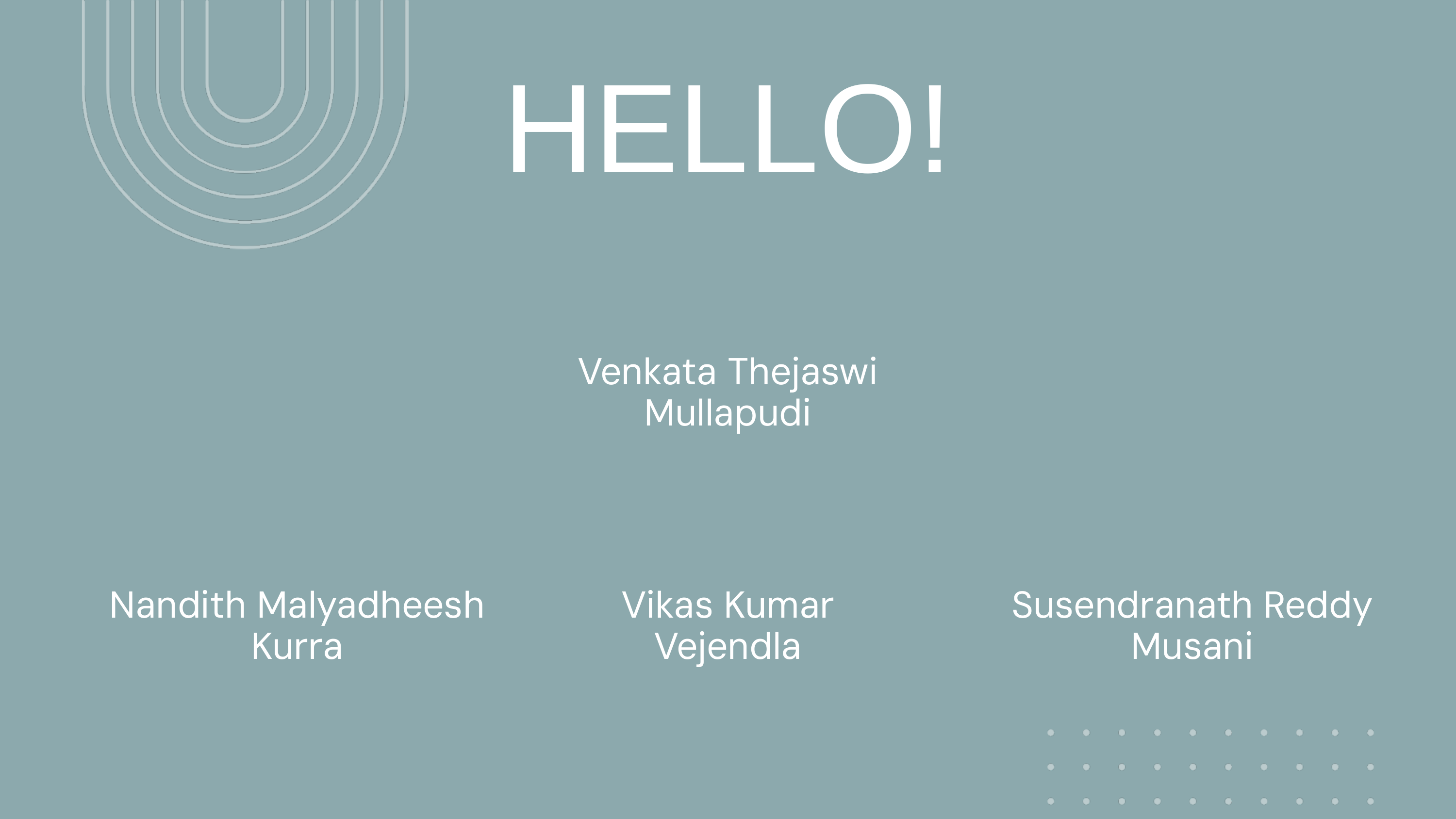

HELLO!
Venkata Thejaswi Mullapudi
Nandith Malyadheesh Kurra
Vikas Kumar Vejendla
Susendranath Reddy
Musani